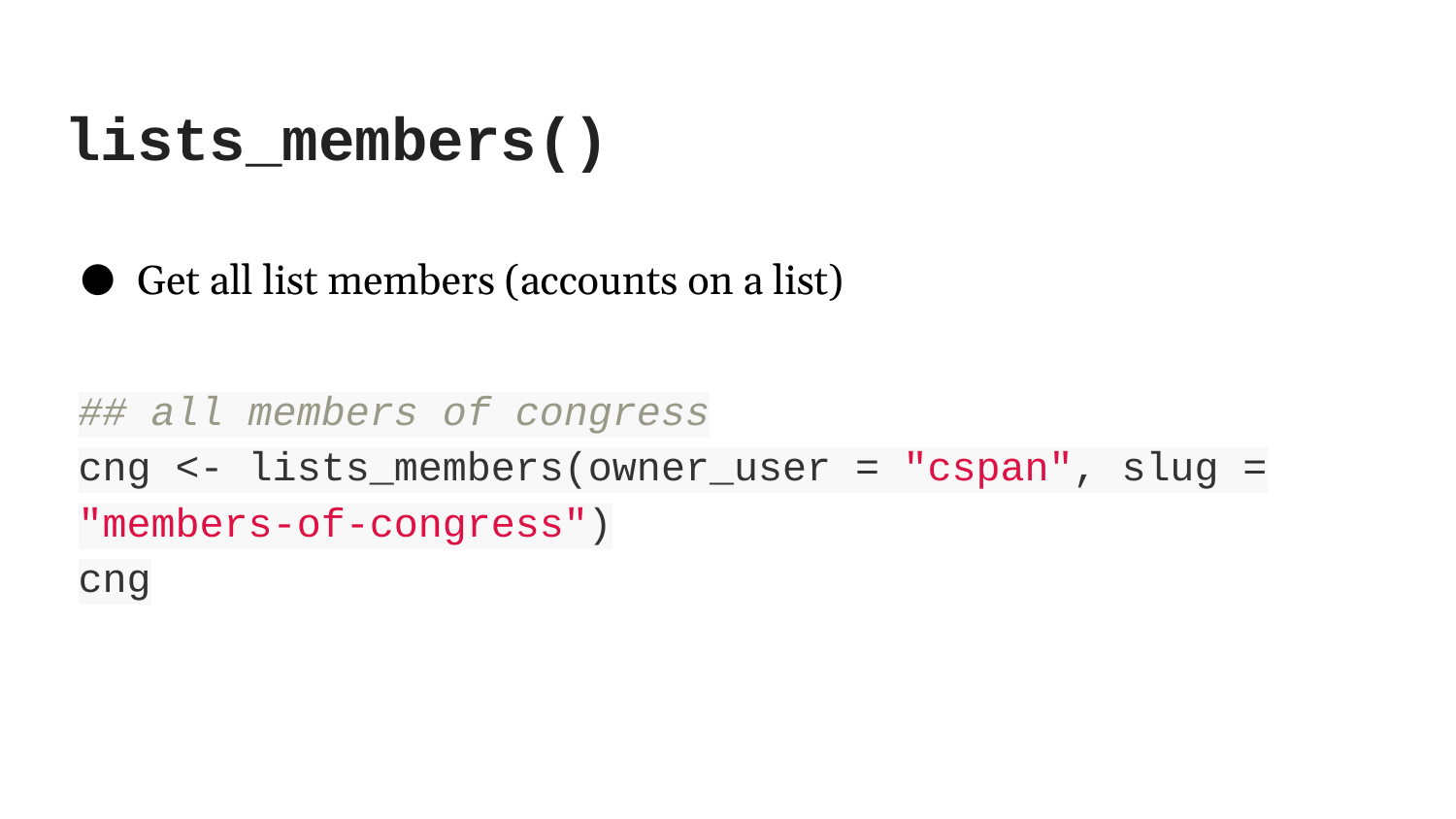

lists_members()
Get all list members (accounts on a list)
## all members of congress
cng <- lists_members(owner_user = "cspan", slug = "members-of-congress")
cng